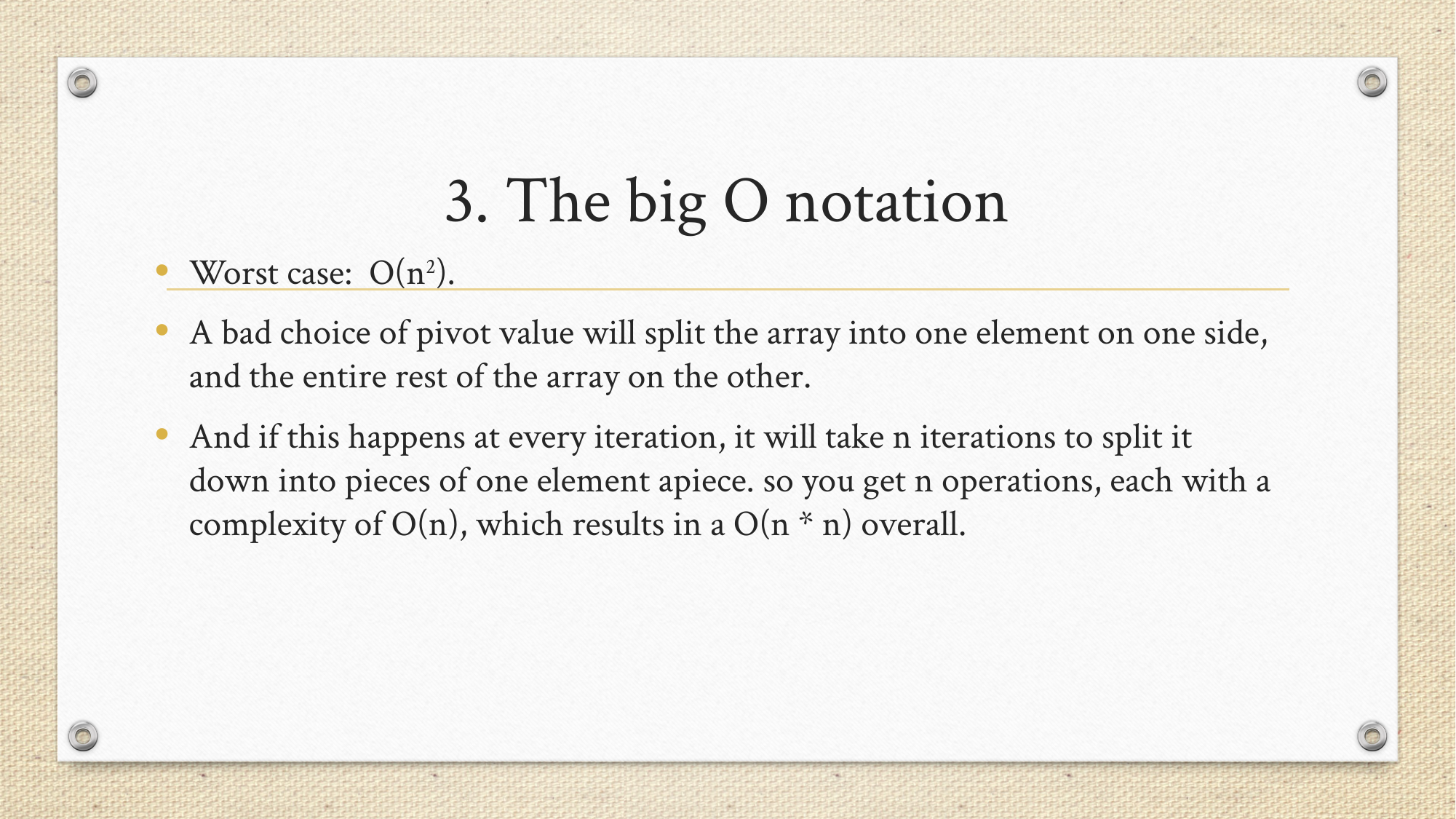

# 3. The big O notation
Worst case:  O(n2).
A bad choice of pivot value will split the array into one element on one side, and the entire rest of the array on the other.
And if this happens at every iteration, it will take n iterations to split it down into pieces of one element apiece. so you get n operations, each with a complexity of O(n), which results in a O(n * n) overall.